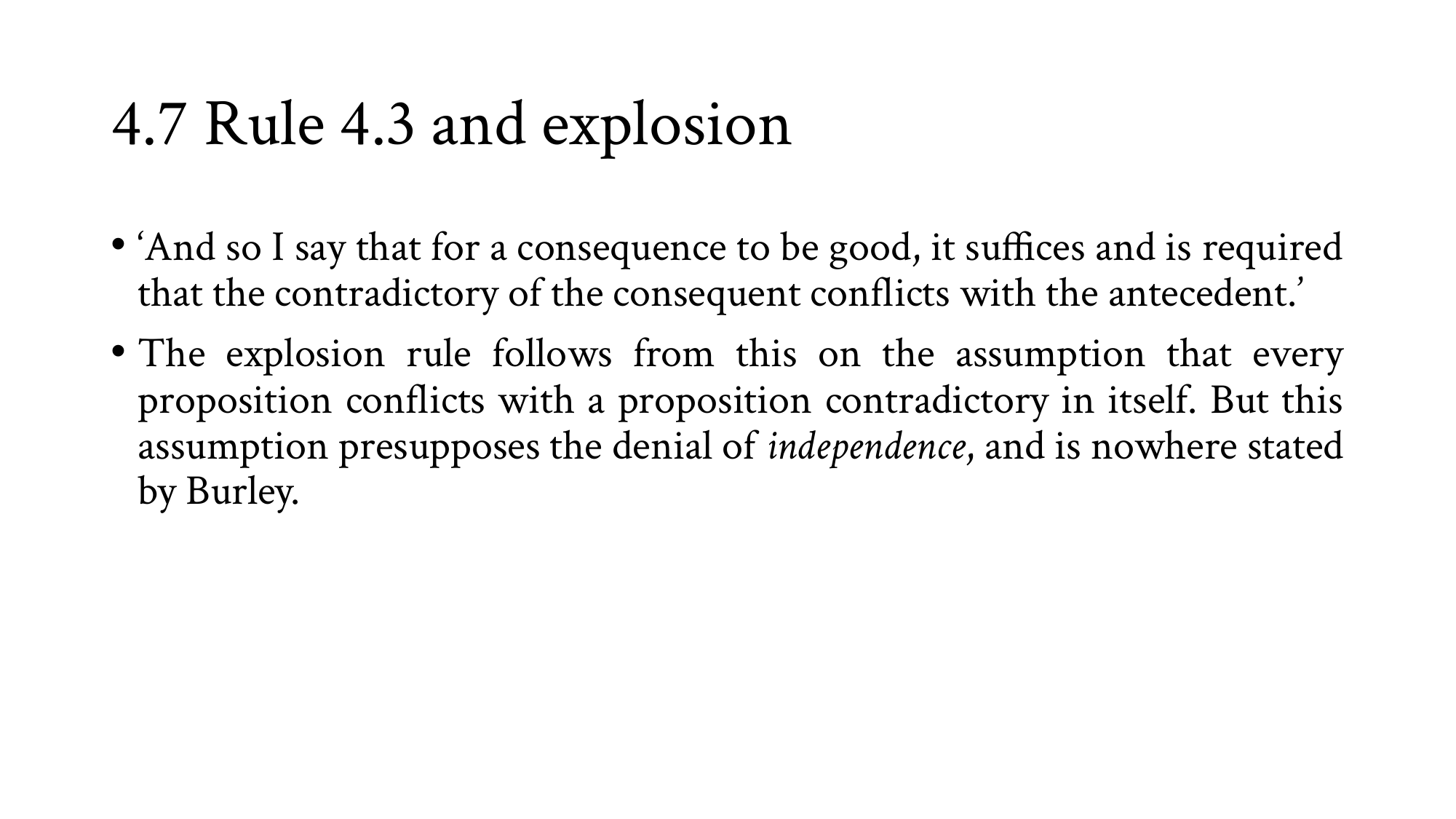

# 4.7 Rule 4.3 and explosion
‘And so I say that for a consequence to be good, it suffices and is required that the contradictory of the consequent conflicts with the antecedent.’
The explosion rule follows from this on the assumption that every proposition conflicts with a proposition contradictory in itself. But this assumption presupposes the denial of independence, and is nowhere stated by Burley.